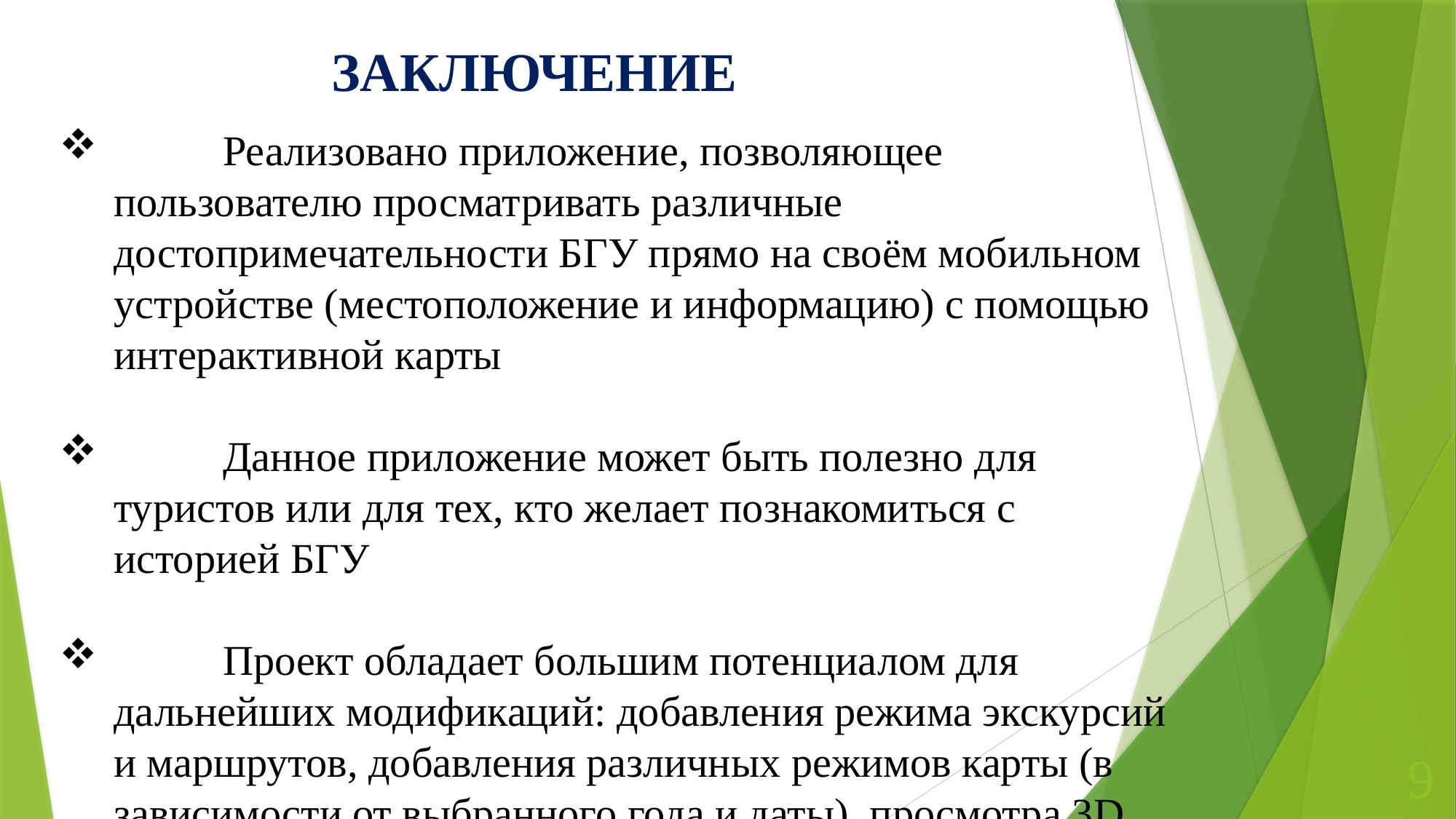

# ЗАКЛЮЧЕНИЕ
	Реализовано приложение, позволяющее пользователю просматривать различные достопримечательности БГУ прямо на своём мобильном устройстве (местоположение и информацию) с помощью интерактивной карты

	Данное приложение может быть полезно для туристов или для тех, кто желает познакомиться с историей БГУ

	Проект обладает большим потенциалом для дальнейших модификаций: добавления режима экскурсий и маршрутов, добавления различных режимов карты (в зависимости от выбранного года и даты), просмотра 3D моделей выбранных достопримечательностей
9